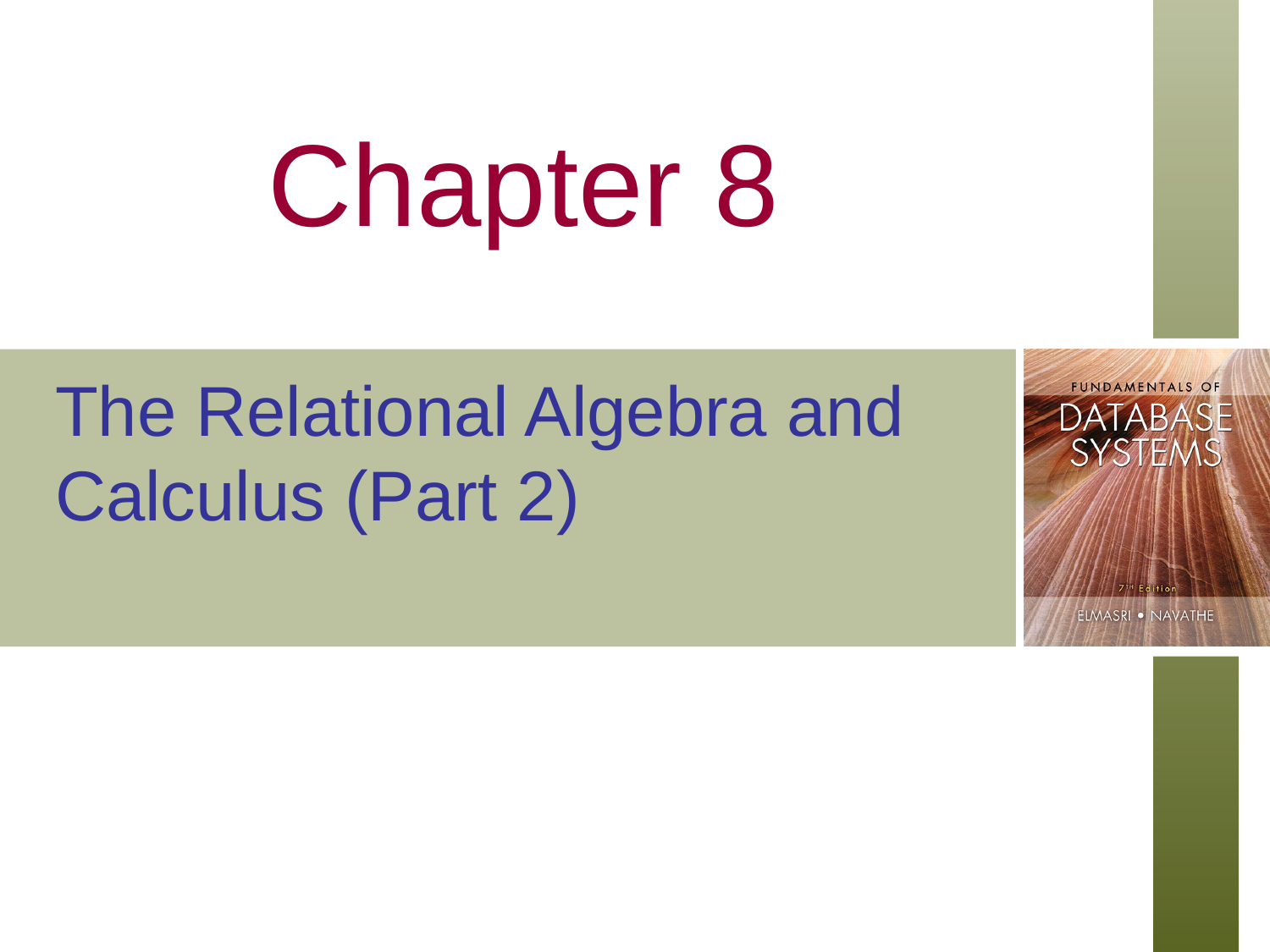

# Chapter 8
The Relational Algebra and Calculus (Part 2)